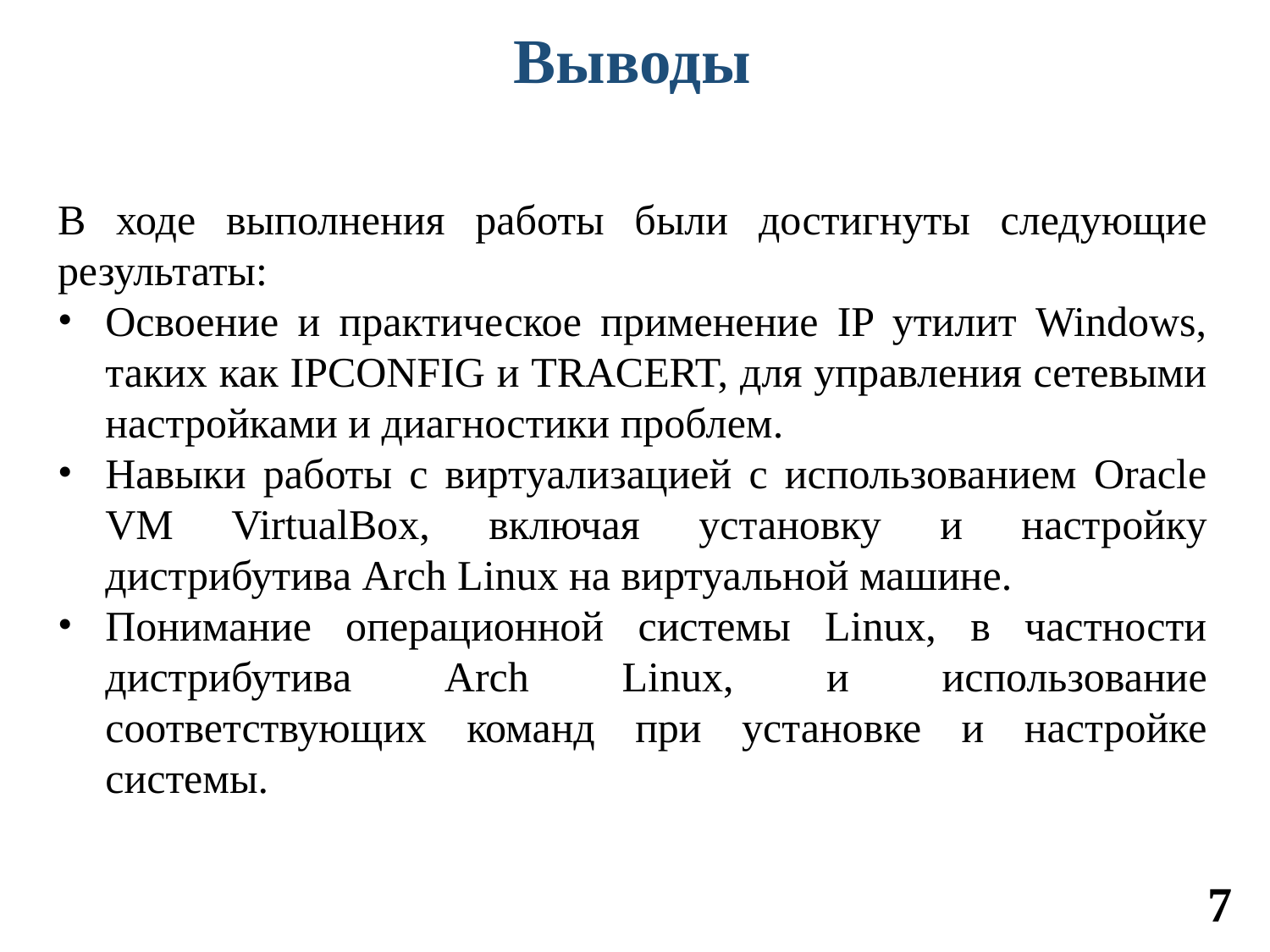

Выводы
В ходе выполнения работы были достигнуты следующие результаты:
Освоение и практическое применение IP утилит Windows, таких как IPCONFIG и TRACERT, для управления сетевыми настройками и диагностики проблем.
Навыки работы с виртуализацией с использованием Oracle VM VirtualBox, включая установку и настройку дистрибутива Arch Linux на виртуальной машине.
Понимание операционной системы Linux, в частности дистрибутива Arch Linux, и использование соответствующих команд при установке и настройке системы.
7